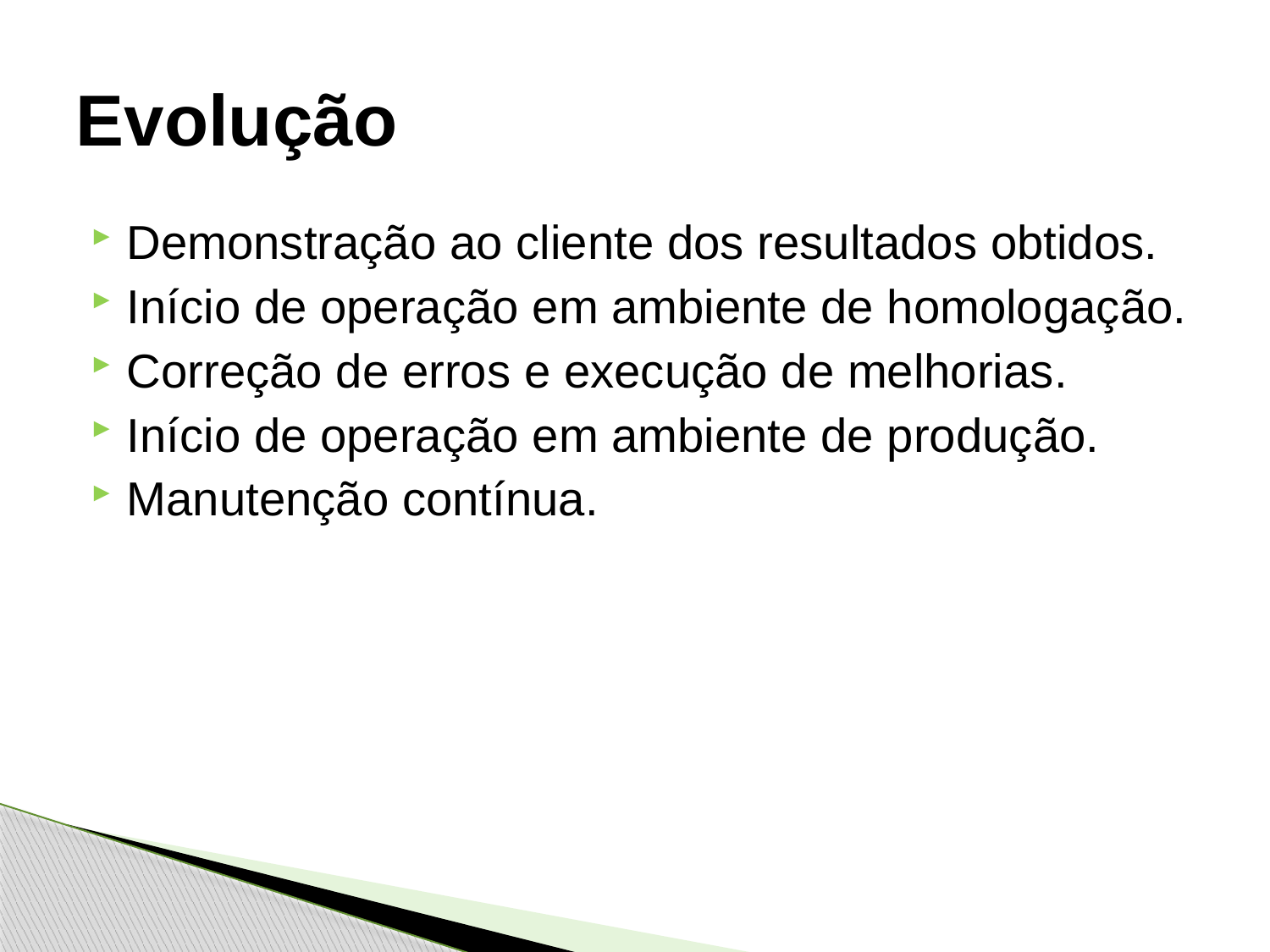

# Evolução
Demonstração ao cliente dos resultados obtidos.
Início de operação em ambiente de homologação.
Correção de erros e execução de melhorias.
Início de operação em ambiente de produção.
Manutenção contínua.